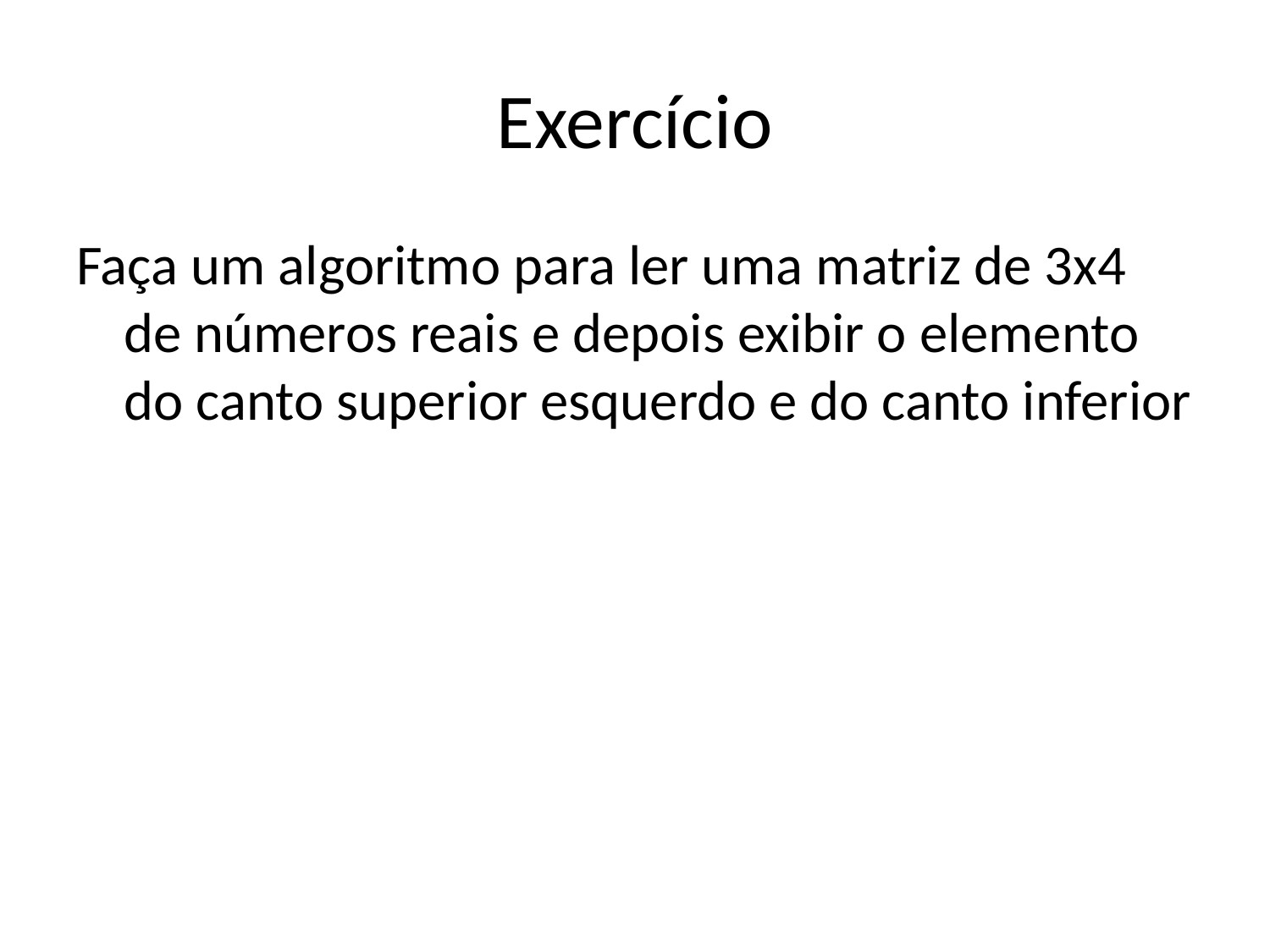

# Exercício
Faça um algoritmo para ler uma matriz de 3x4 de números reais e depois exibir o elemento do canto superior esquerdo e do canto inferior